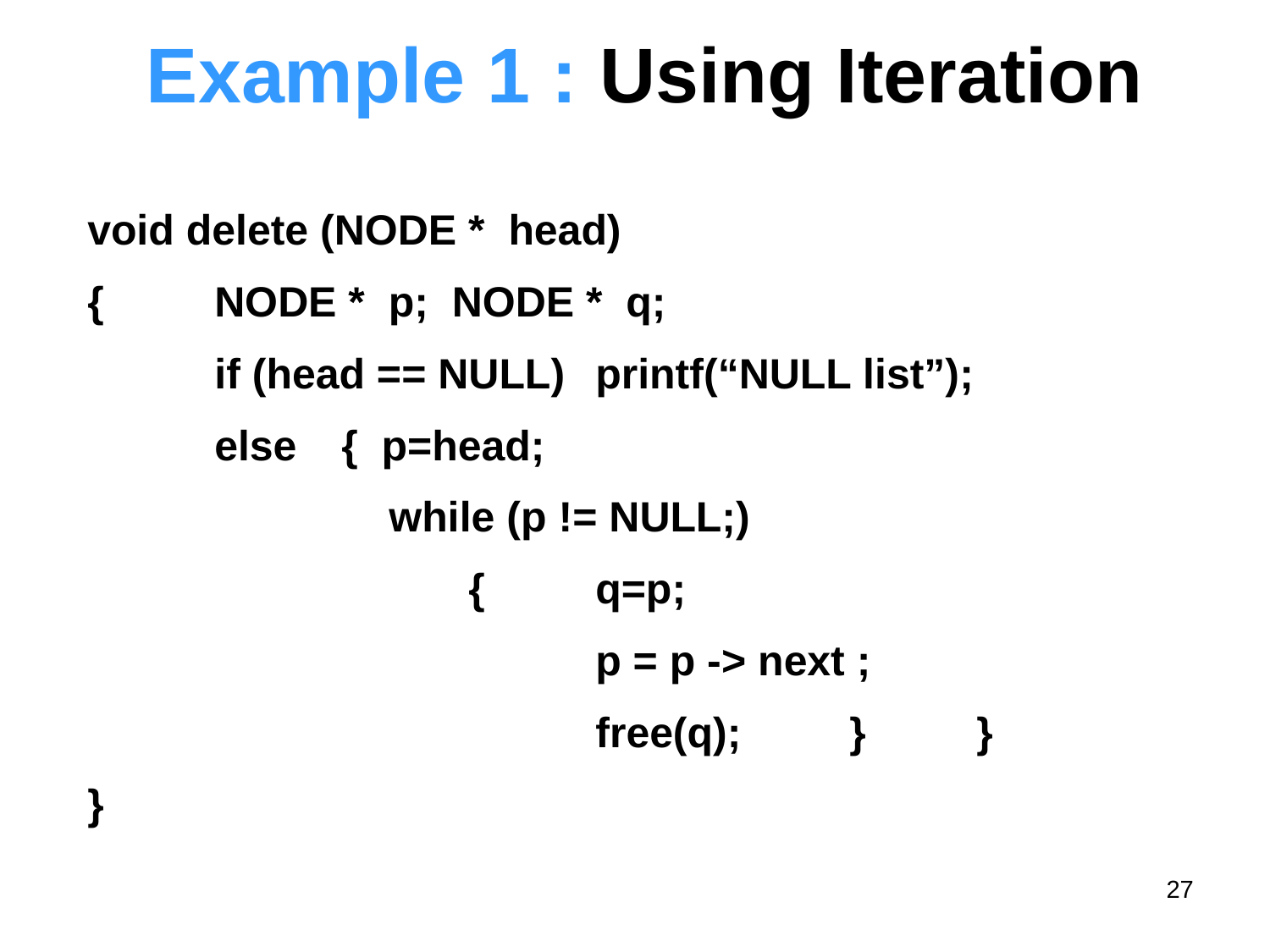

# Example 1 : Using Iteration
void delete (NODE *  head)
{   	NODE *  p;  NODE *  q;
	if (head == NULL) 	printf(“NULL list”);
	else	{  p=head;
		    while (p != NULL;)
			{ 	q=p;
				p = p -> next ;
				free(q); 	}	}
}
27